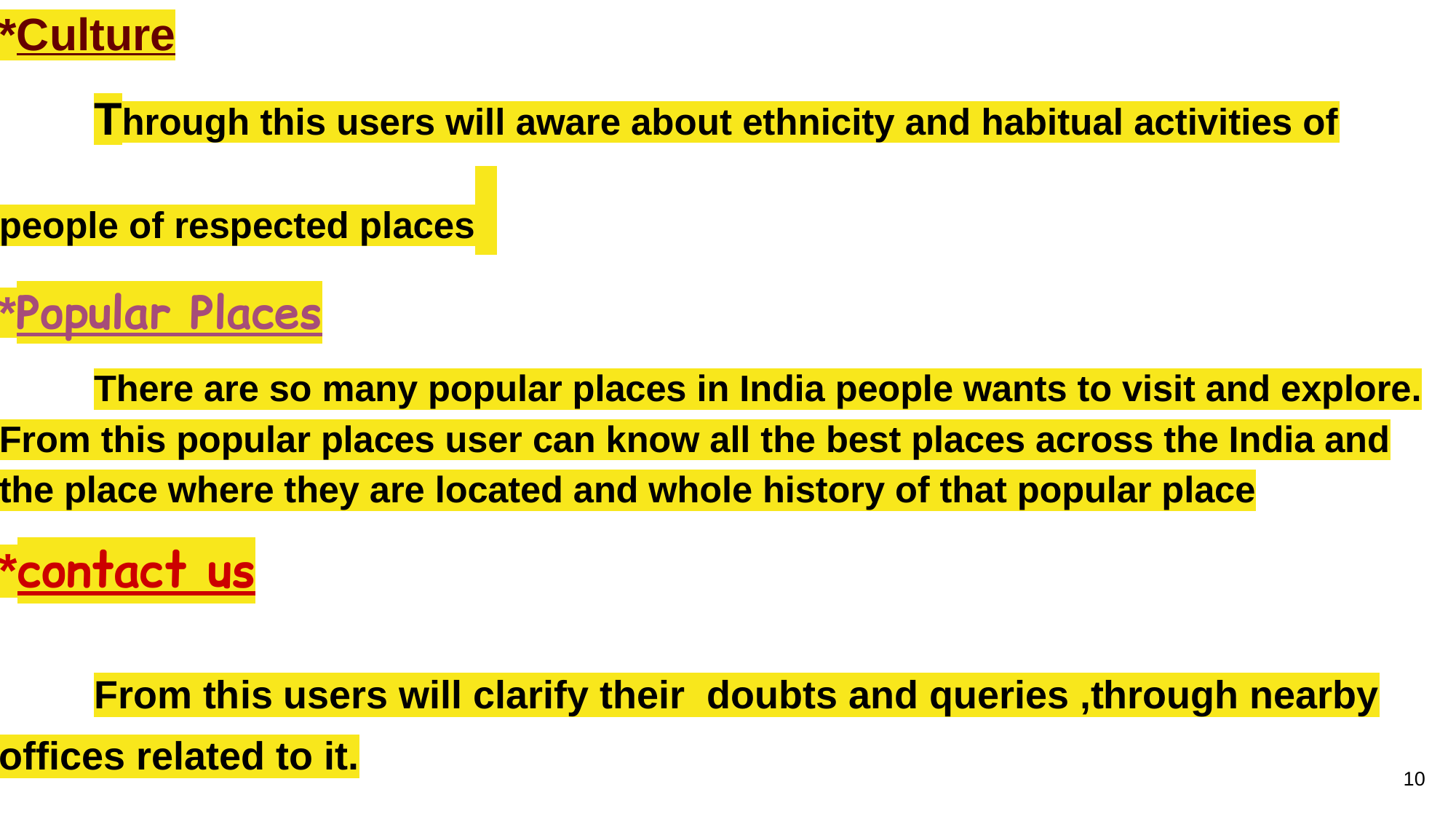

# *Culture
			Through this users will aware about ethnicity and habitual activities of people of respected places
*Popular Places
			There are so many popular places in India people wants to visit and explore. From this popular places user can know all the best places across the India and the place where they are located and whole history of that popular place
*contact us
			From this users will clarify their  doubts and queries ,through nearby offices related to it.
10